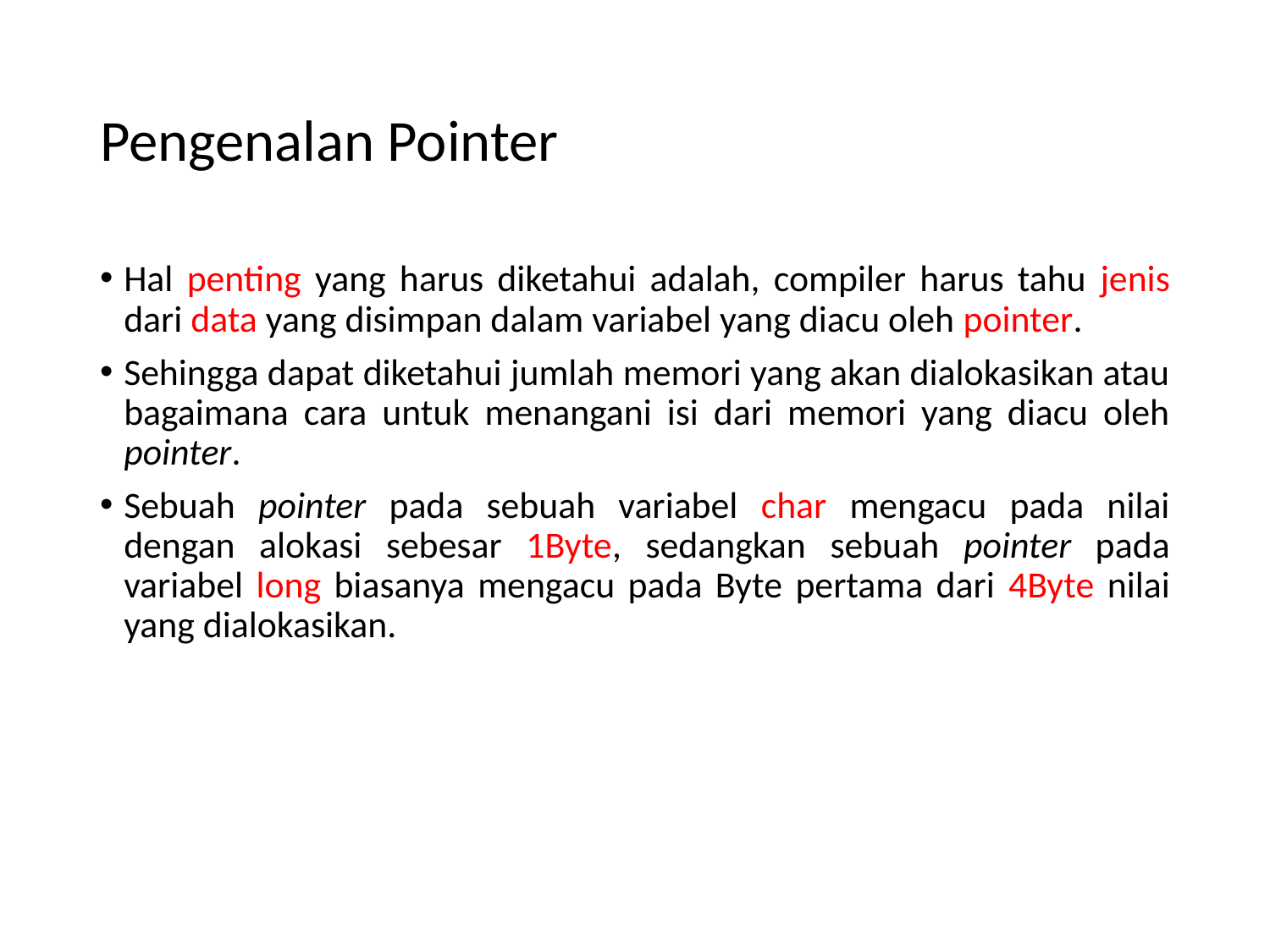

# Pengenalan Pointer
Hal penting yang harus diketahui adalah, compiler harus tahu jenis dari data yang disimpan dalam variabel yang diacu oleh pointer.
Sehingga dapat diketahui jumlah memori yang akan dialokasikan atau bagaimana cara untuk menangani isi dari memori yang diacu oleh pointer.
Sebuah pointer pada sebuah variabel char mengacu pada nilai dengan alokasi sebesar 1Byte, sedangkan sebuah pointer pada variabel long biasanya mengacu pada Byte pertama dari 4Byte nilai yang dialokasikan.